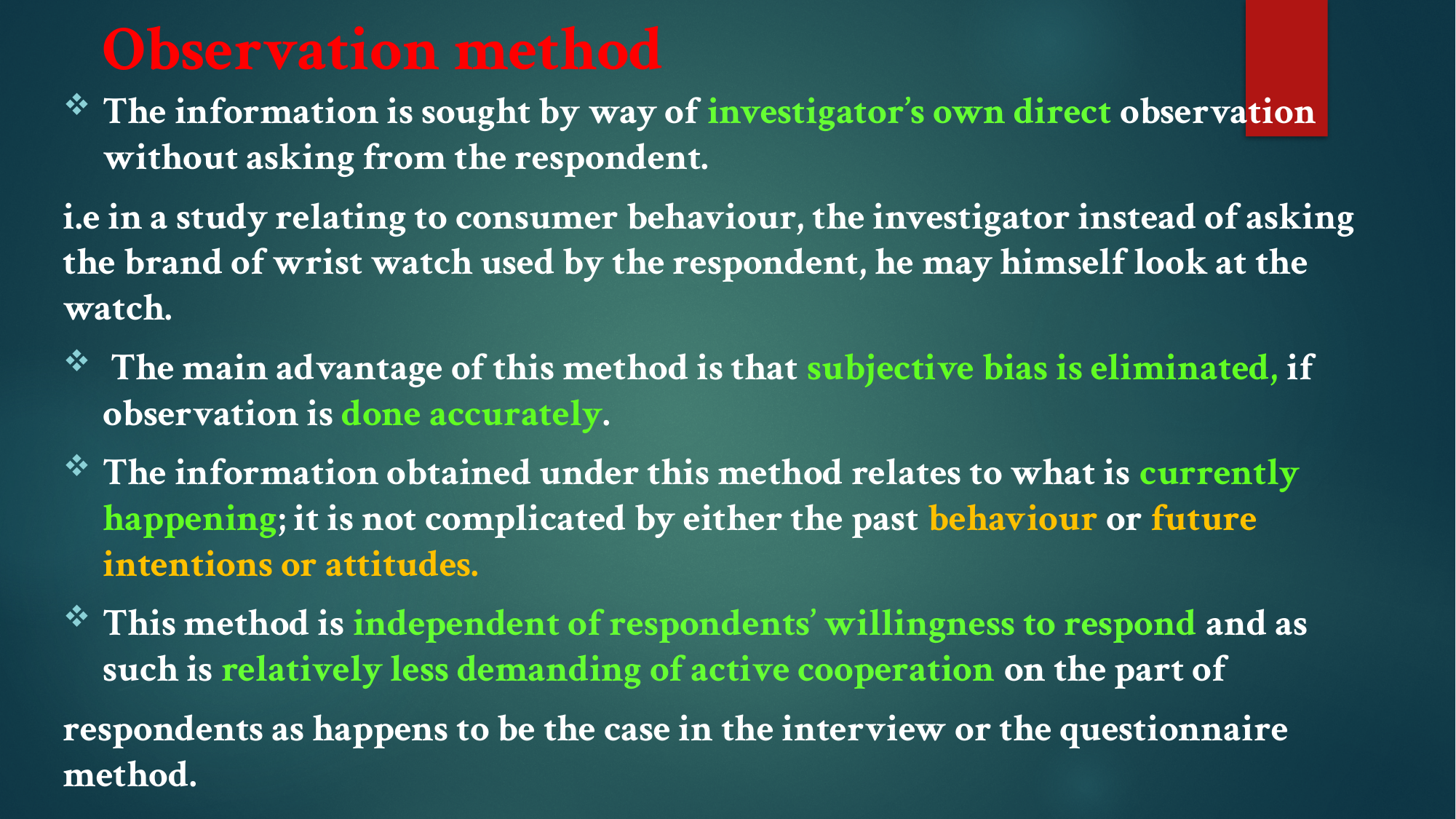

# Observation method
The information is sought by way of investigator’s own direct observation without asking from the respondent.
i.e in a study relating to consumer behaviour, the investigator instead of asking the brand of wrist watch used by the respondent, he may himself look at the watch.
 The main advantage of this method is that subjective bias is eliminated, if observation is done accurately.
The information obtained under this method relates to what is currently happening; it is not complicated by either the past behaviour or future intentions or attitudes.
This method is independent of respondents’ willingness to respond and as such is relatively less demanding of active cooperation on the part of
respondents as happens to be the case in the interview or the questionnaire method.